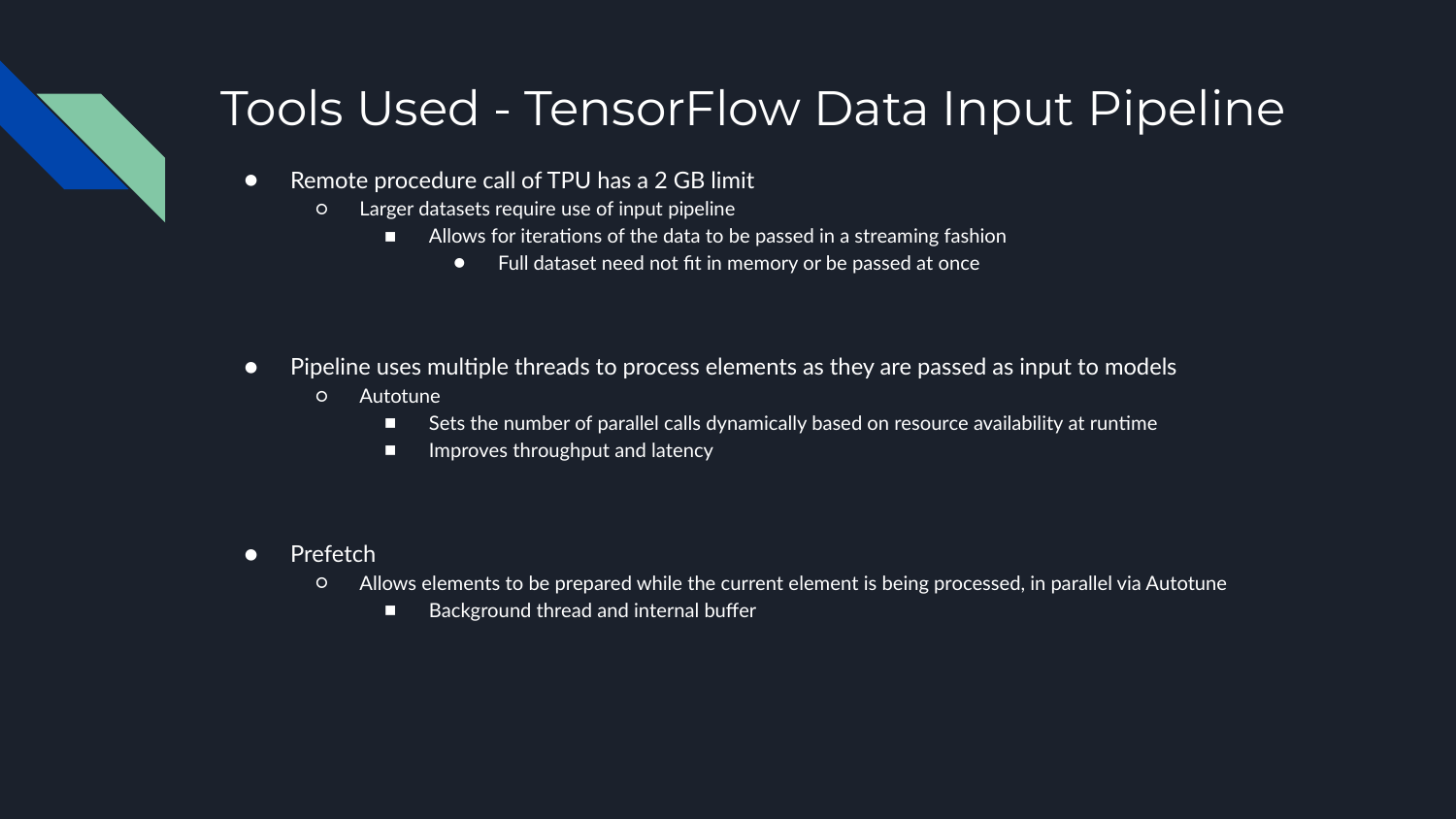

# Tools Used - TensorFlow Data Input Pipeline
Remote procedure call of TPU has a 2 GB limit
Larger datasets require use of input pipeline
Allows for iterations of the data to be passed in a streaming fashion
Full dataset need not fit in memory or be passed at once

Pipeline uses multiple threads to process elements as they are passed as input to models
Autotune
Sets the number of parallel calls dynamically based on resource availability at runtime
Improves throughput and latency

Prefetch
Allows elements to be prepared while the current element is being processed, in parallel via Autotune
Background thread and internal buffer